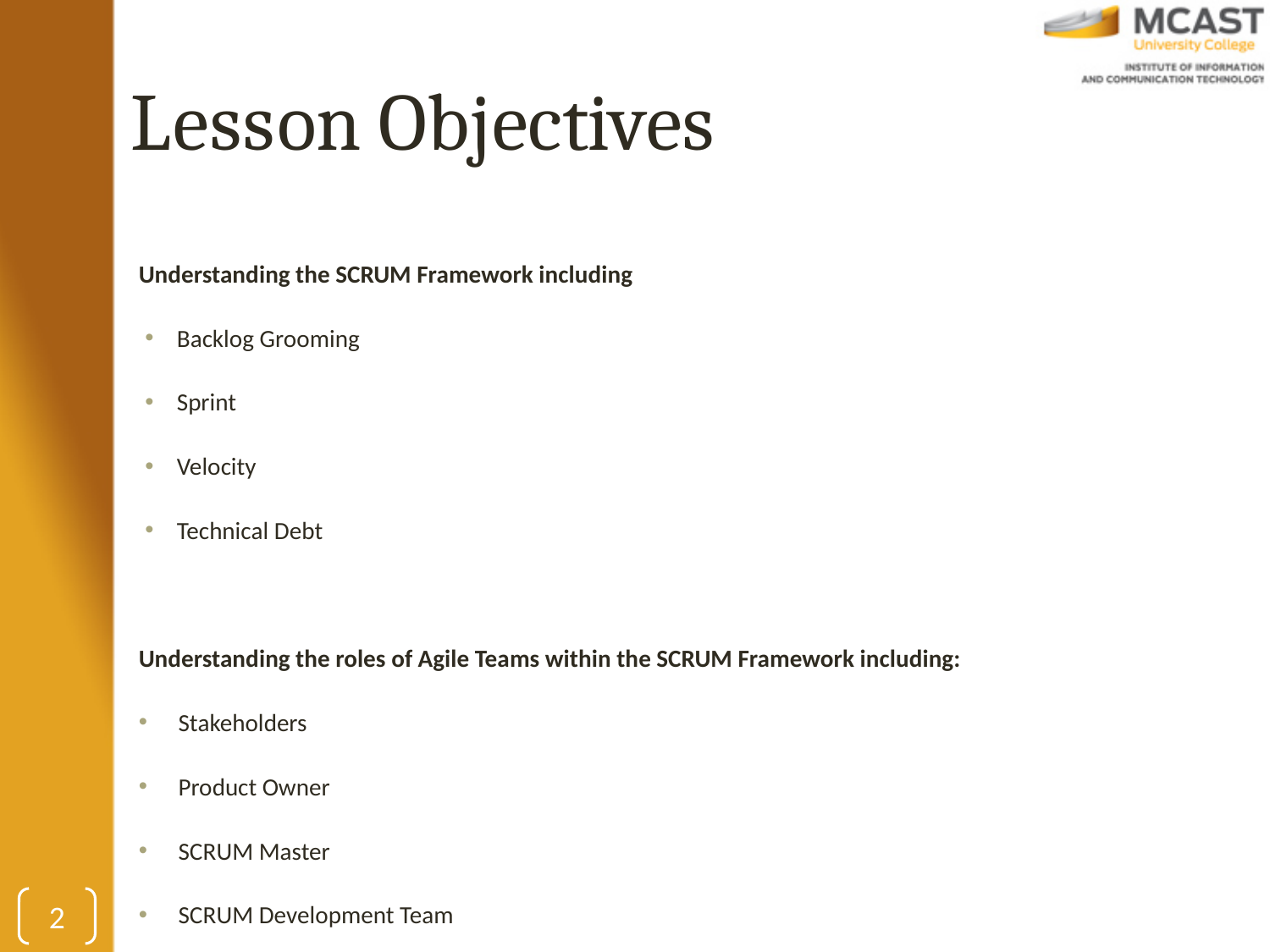

# Lesson Objectives
Understanding the SCRUM Framework including
Backlog Grooming
Sprint
Velocity
Technical Debt

Understanding the roles of Agile Teams within the SCRUM Framework including:
Stakeholders
Product Owner
SCRUM Master
SCRUM Development Team
2